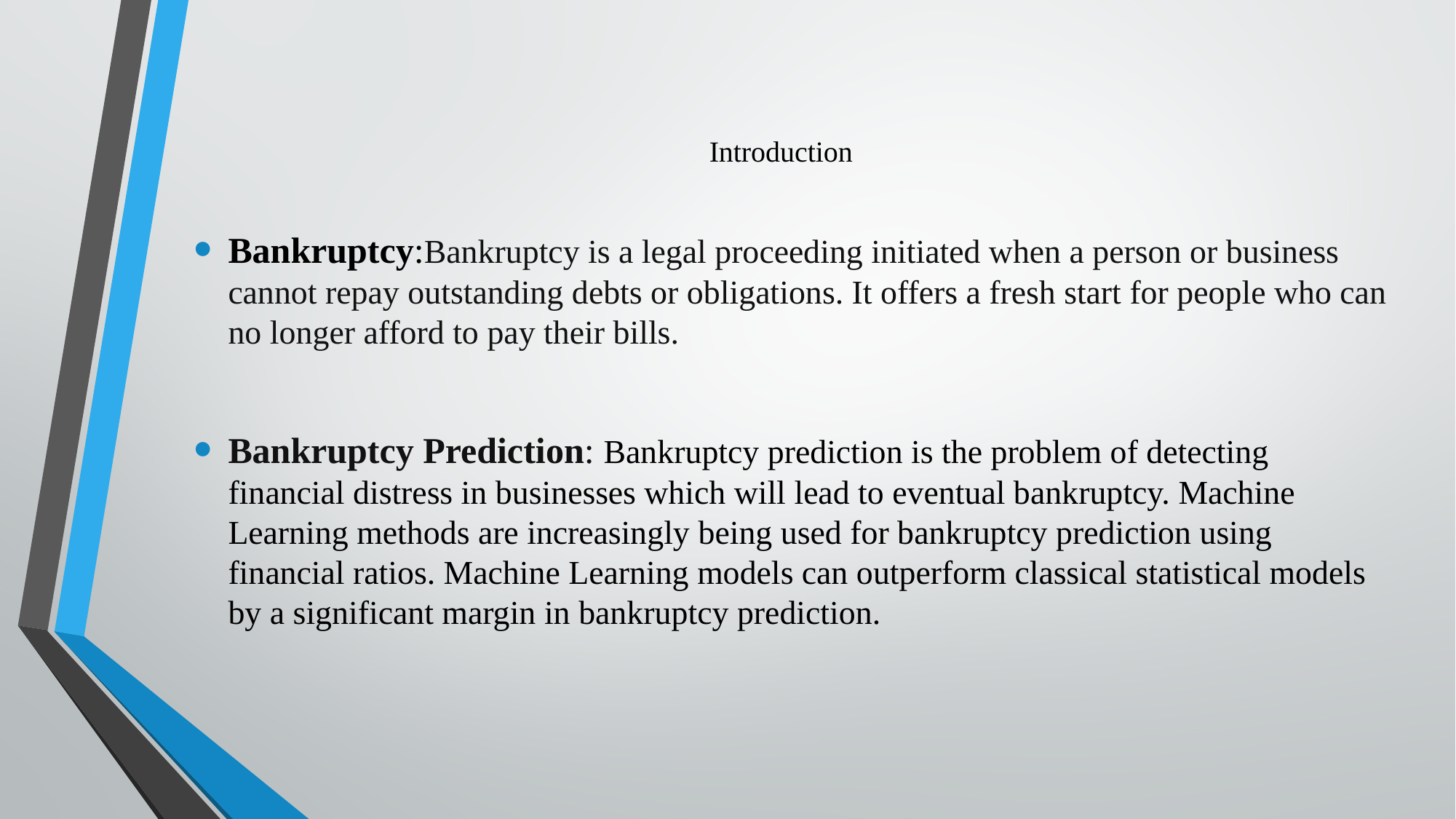

# Introduction
Bankruptcy:Bankruptcy is a legal proceeding initiated when a person or business cannot repay outstanding debts or obligations. It offers a fresh start for people who can no longer afford to pay their bills.

Bankruptcy Prediction: Bankruptcy prediction is the problem of detecting financial distress in businesses which will lead to eventual bankruptcy. Machine Learning methods are increasingly being used for bankruptcy prediction using financial ratios. Machine Learning models can outperform classical statistical models by a significant margin in bankruptcy prediction.